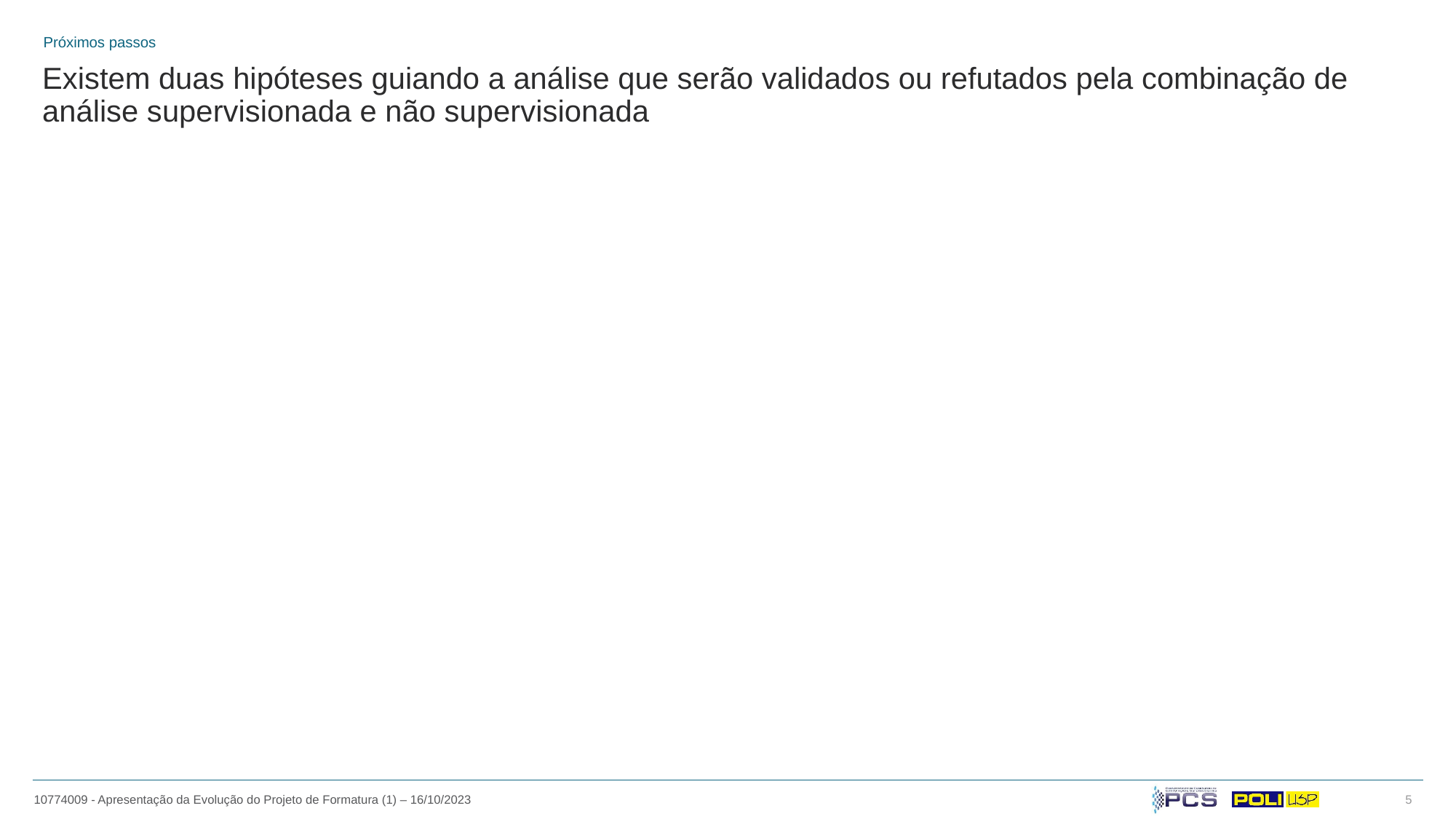

Próximos passos
# Existem duas hipóteses guiando a análise que serão validados ou refutados pela combinação de análise supervisionada e não supervisionada
5